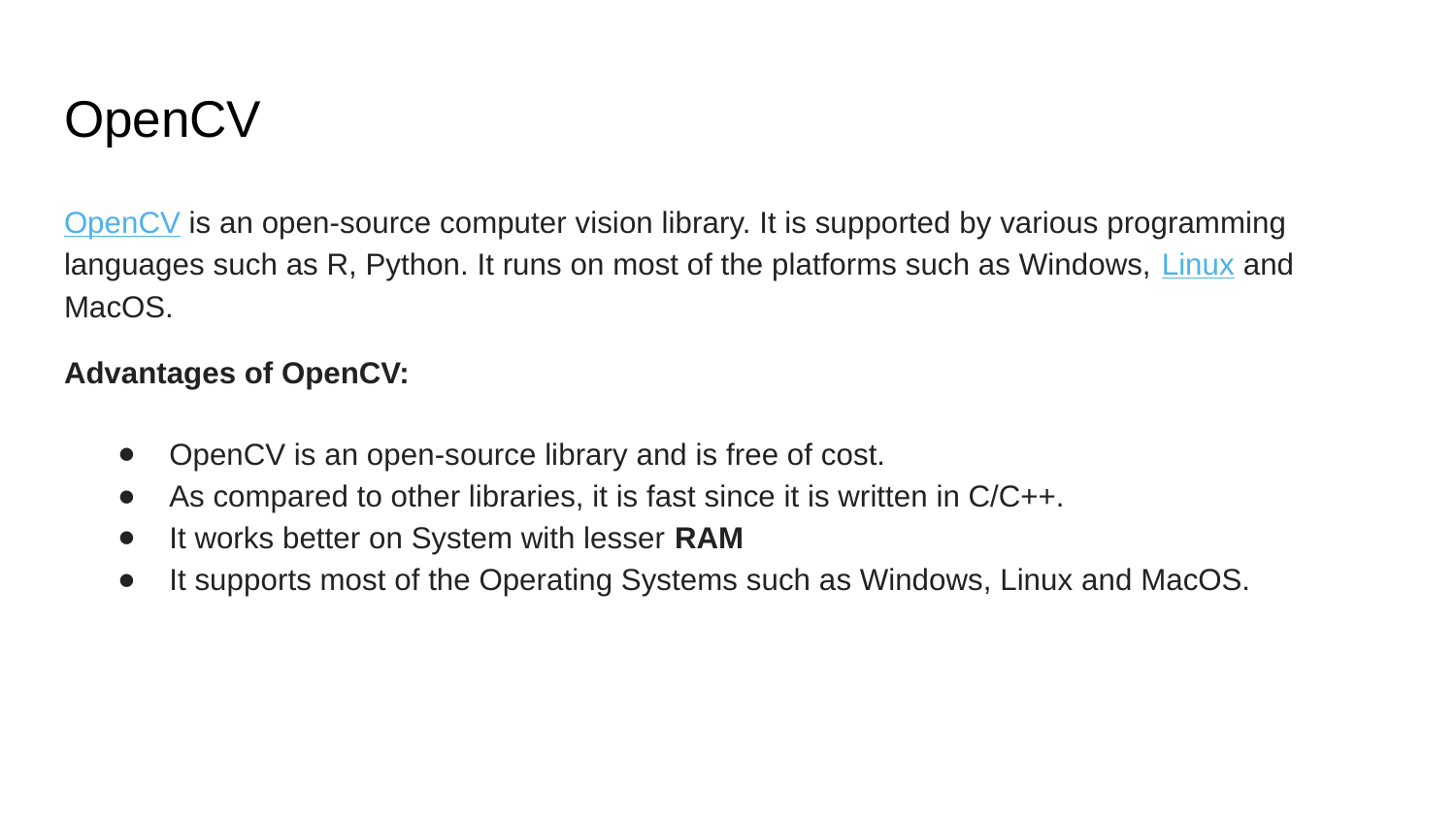

# OpenCV

OpenCV is an open-source computer vision library. It is supported by various programming languages such as R, Python. It runs on most of the platforms such as Windows, Linux and MacOS.
Advantages of OpenCV:
OpenCV is an open-source library and is free of cost.
As compared to other libraries, it is fast since it is written in C/C++.
It works better on System with lesser RAM
It supports most of the Operating Systems such as Windows, Linux and MacOS.